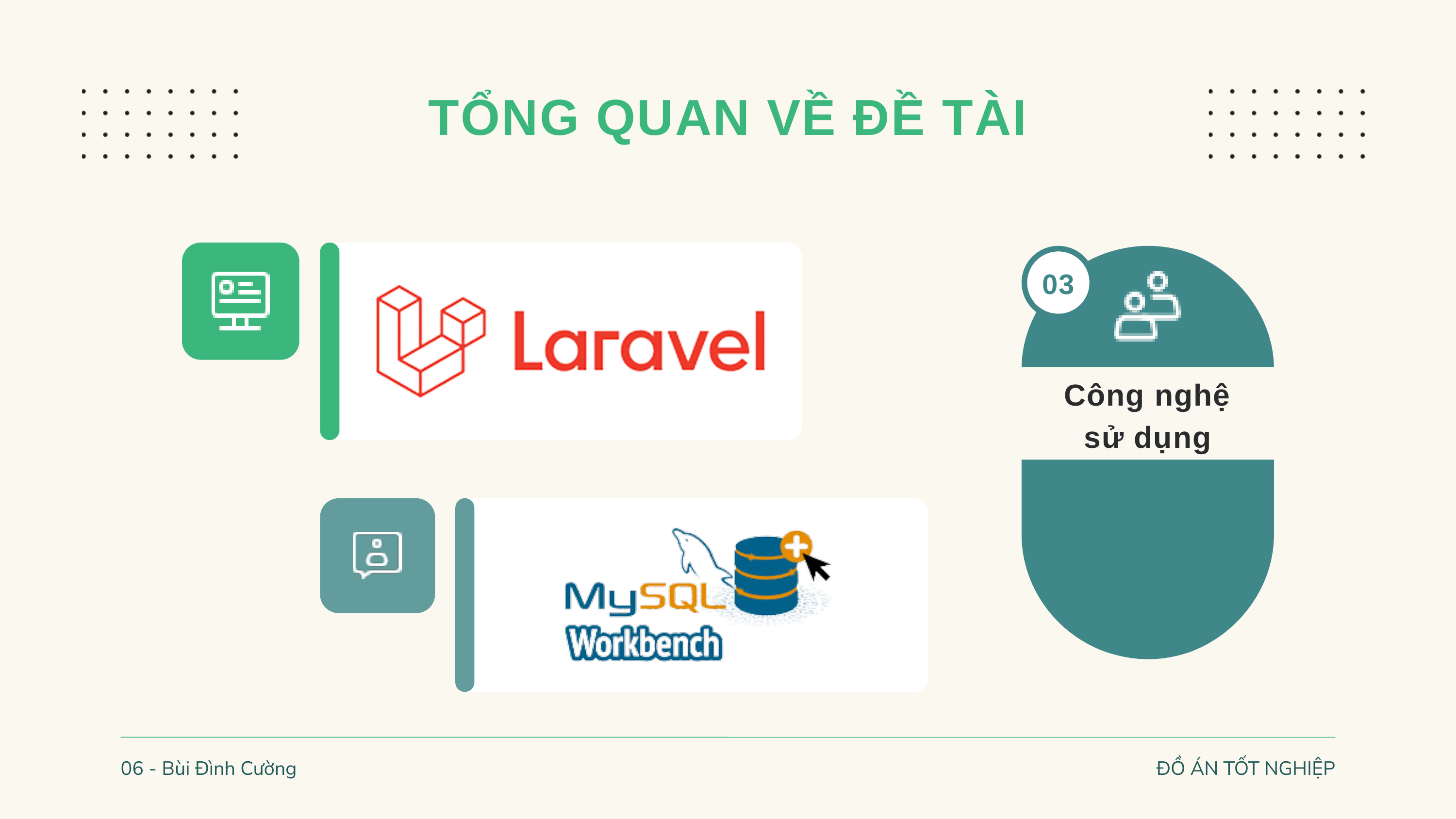

TỔNG QUAN VỀ ĐỀ TÀI

03

Công nghệ sử dụng

06 - Bùi Đình Cường
ĐỒ ÁN TỐT NGHIỆP